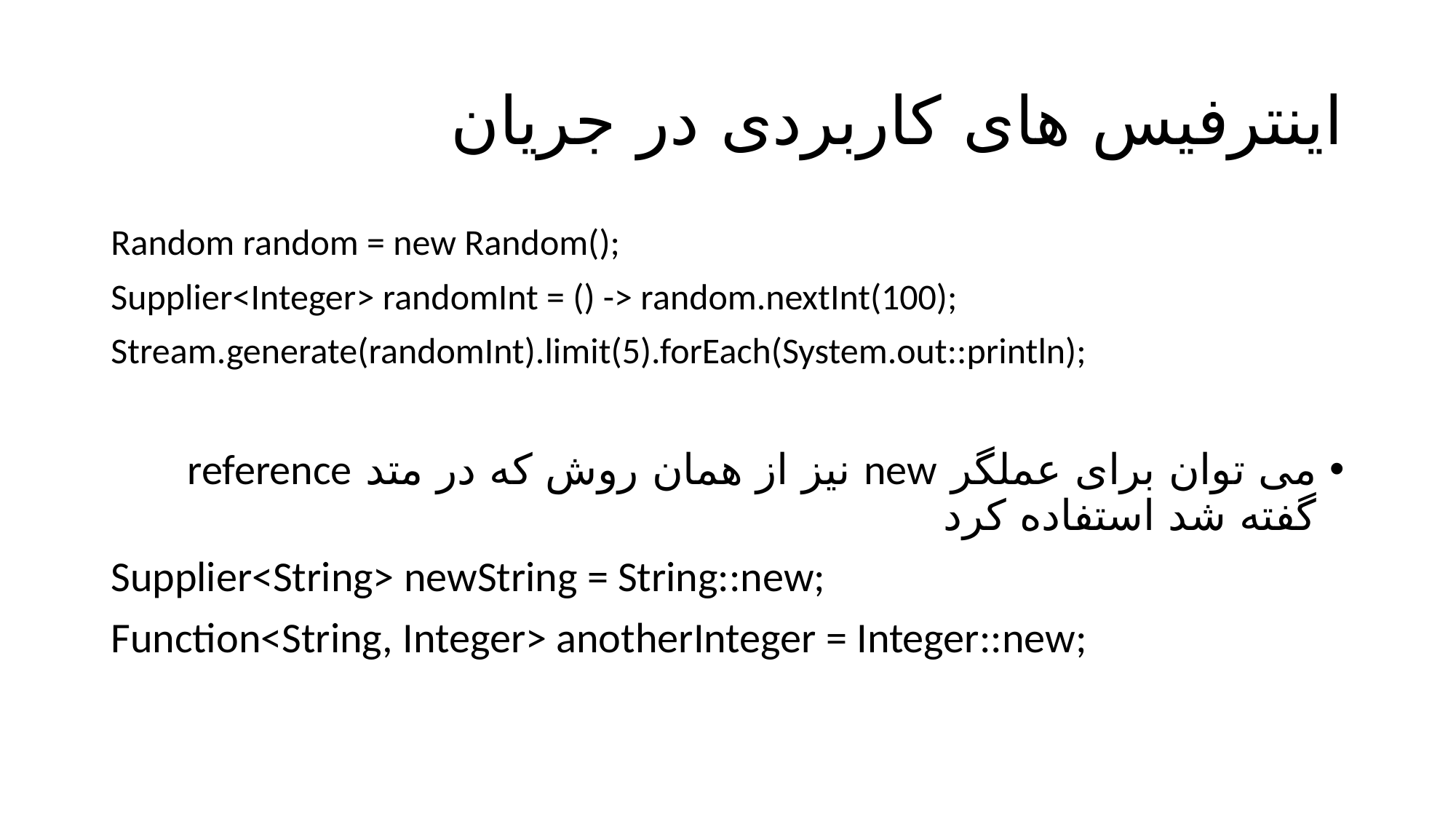

# اینترفیس های کاربردی در جریان
Random random = new Random();
Supplier<Integer> randomInt = () -> random.nextInt(100);
Stream.generate(randomInt).limit(5).forEach(System.out::println);

می توان برای عملگر new نیز از همان روش که در متد reference گفته شد استفاده کرد
Supplier<String> newString = String::new;
Function<String, Integer> anotherInteger = Integer::new;